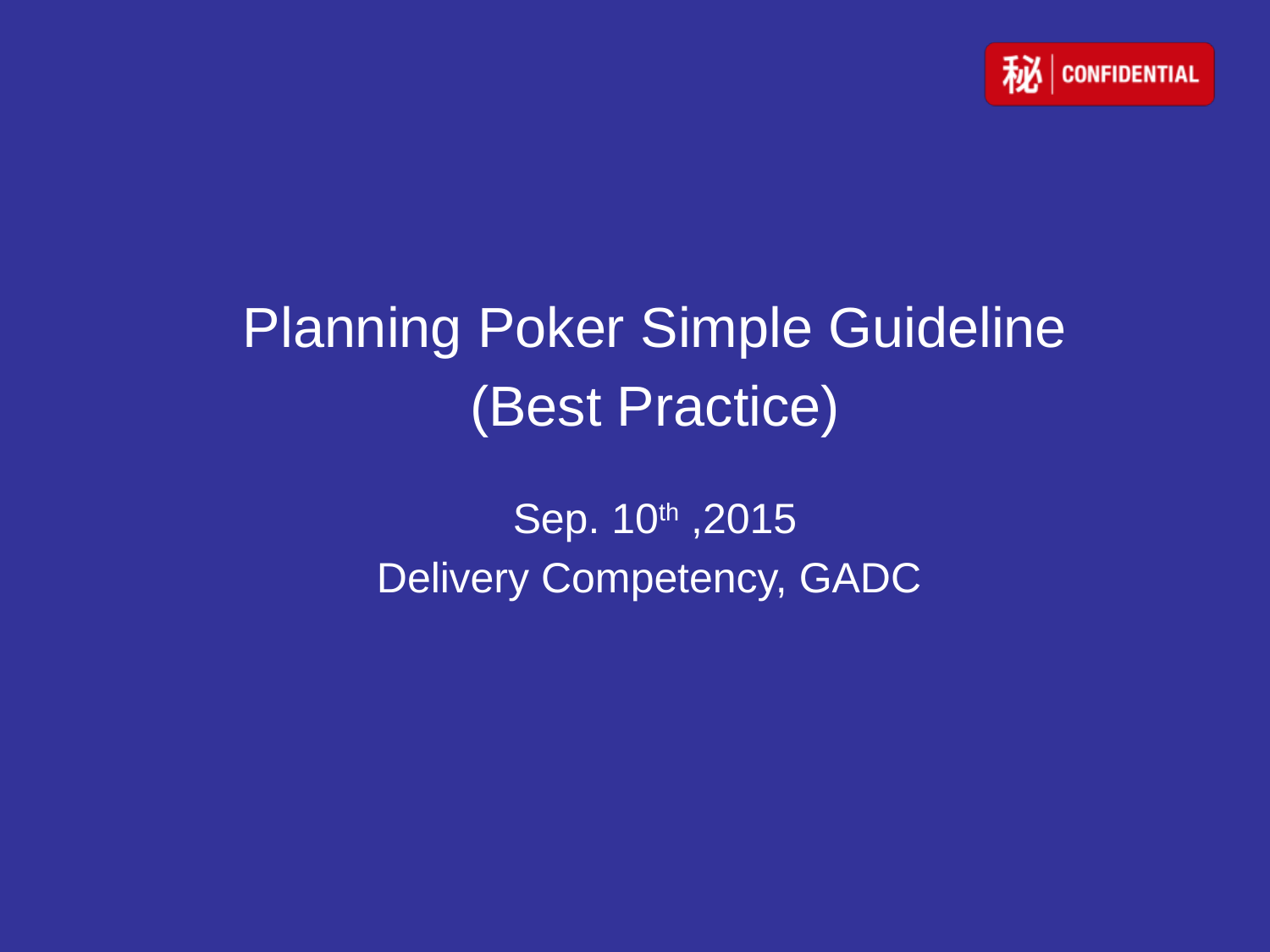

Planning Poker Simple Guideline
(Best Practice)
Sep. 10th ,2015
Delivery Competency, GADC